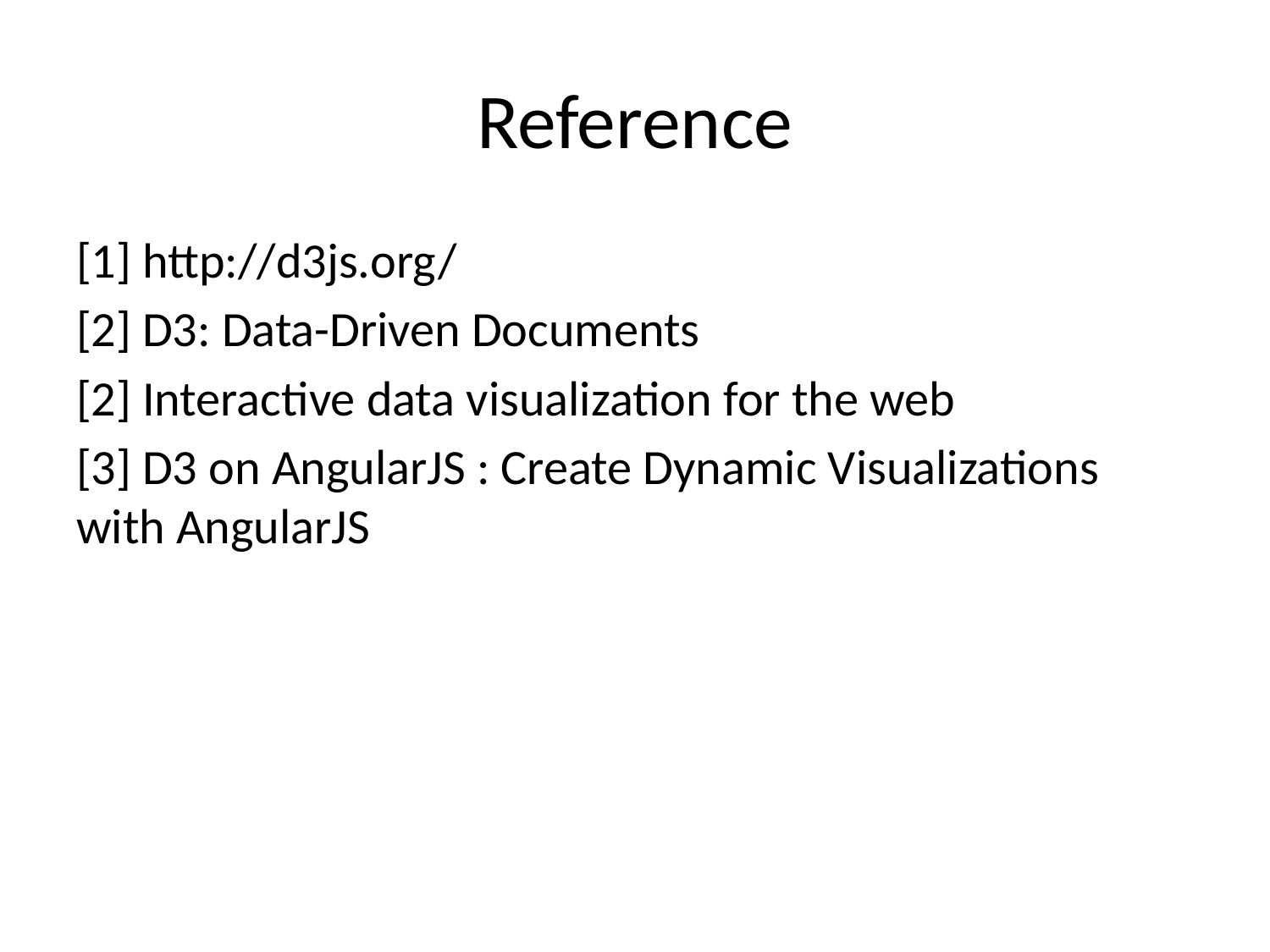

# Reference
[1] http://d3js.org/
[2] D3: Data-Driven Documents
[2] Interactive data visualization for the web
[3] D3 on AngularJS : Create Dynamic Visualizations with AngularJS